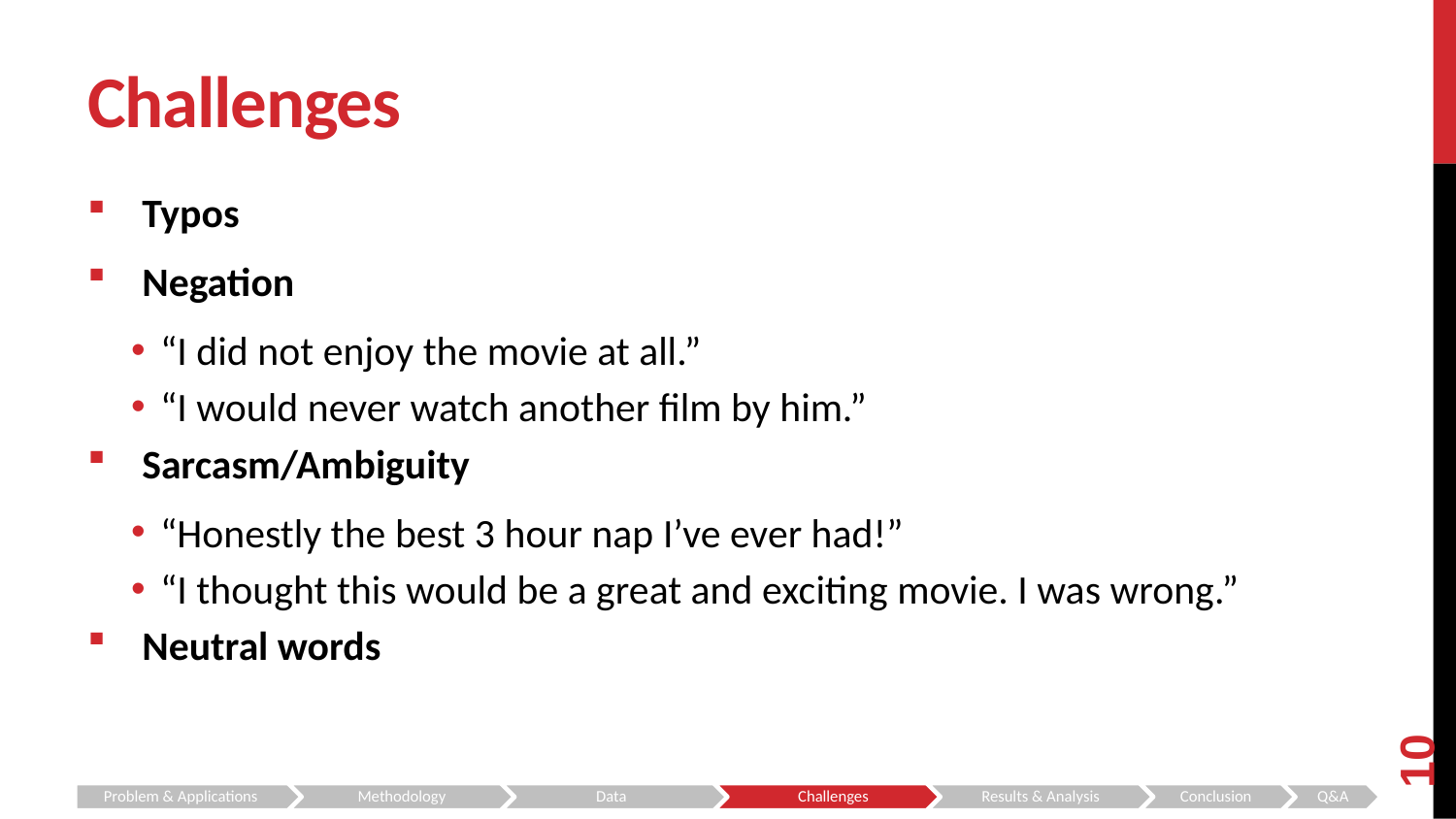

# Challenges
Typos
Negation
“I did not enjoy the movie at all.”
“I would never watch another film by him.”
Sarcasm/Ambiguity
“Honestly the best 3 hour nap I’ve ever had!”
“I thought this would be a great and exciting movie. I was wrong.”
Neutral words
10
      Problem & Applications
              Methodology
                     Data
                  Challenges
          Results & Analysis
      Conclusion
Q&A